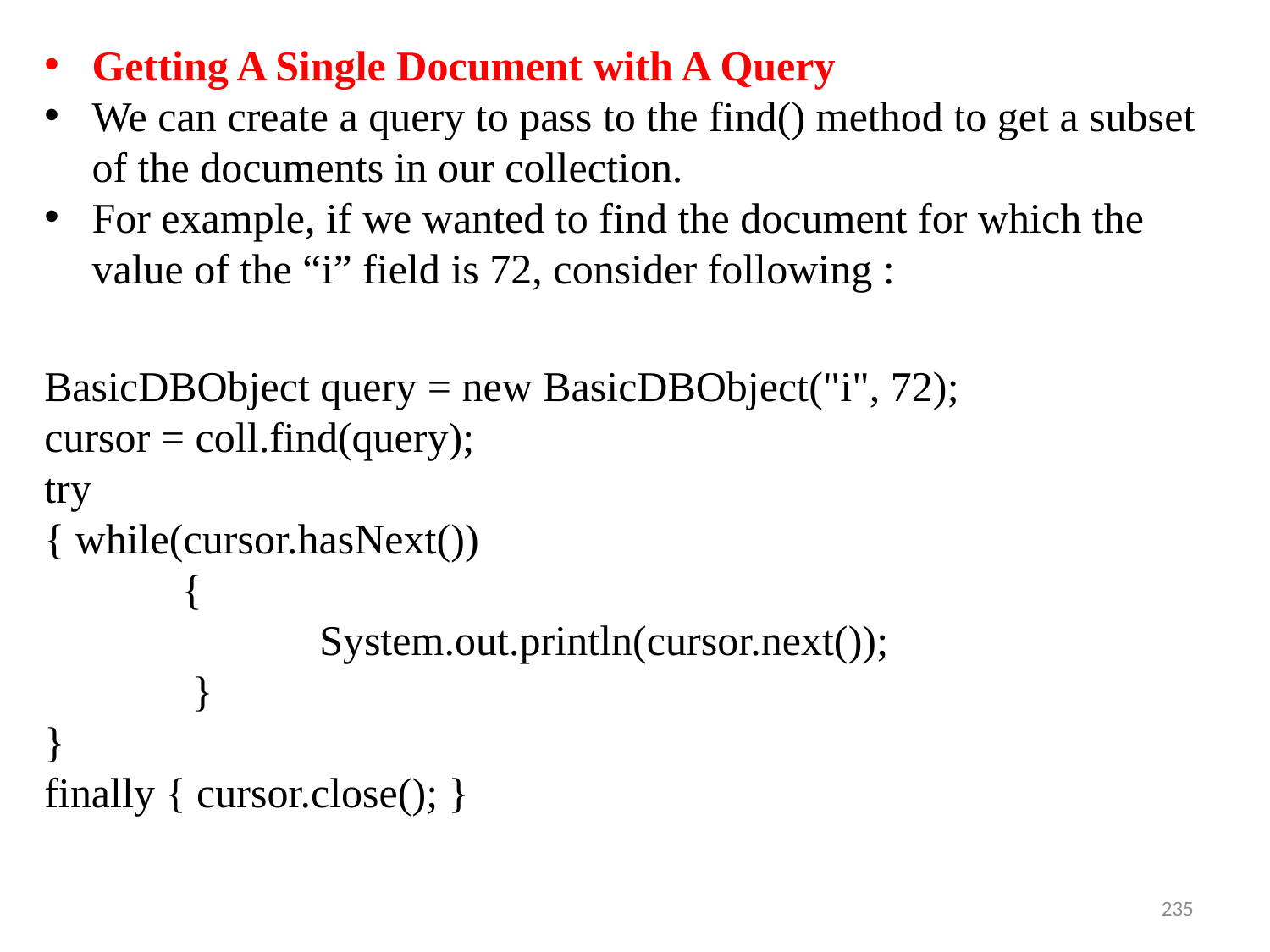

Getting A Single Document with A Query
We can create a query to pass to the find() method to get a subset of the documents in our collection.
For example, if we wanted to find the document for which the value of the “i” field is 72, consider following :

BasicDBObject query = new BasicDBObject("i", 72);
cursor = coll.find(query);
try
{ while(cursor.hasNext())
             {
                          System.out.println(cursor.next());
              }
}
finally { cursor.close(); }

235